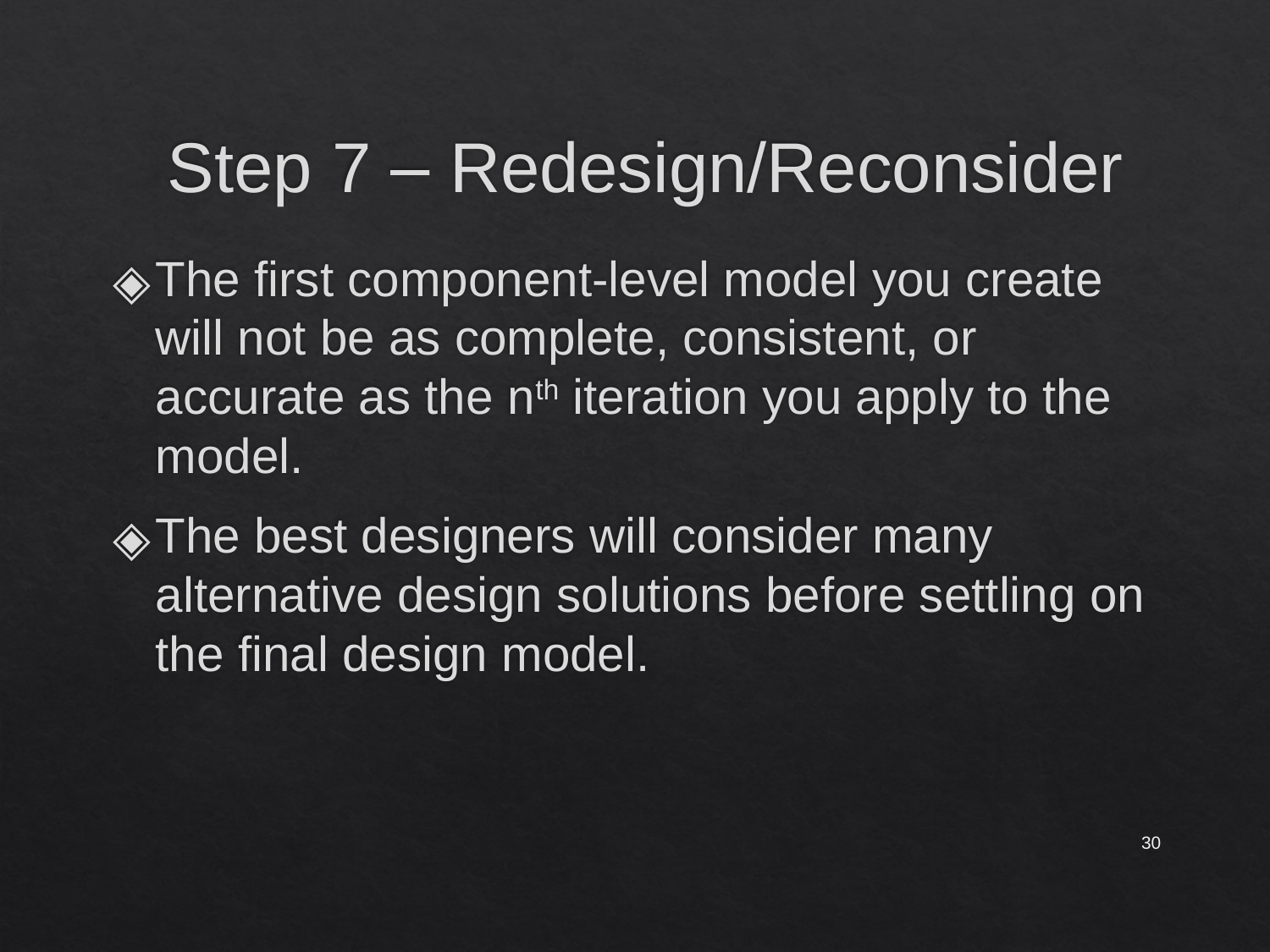

Step 7 – Redesign/Reconsider
The first component-level model you create will not be as complete, consistent, or accurate as the nth iteration you apply to the model.
The best designers will consider many alternative design solutions before settling on the final design model.
30